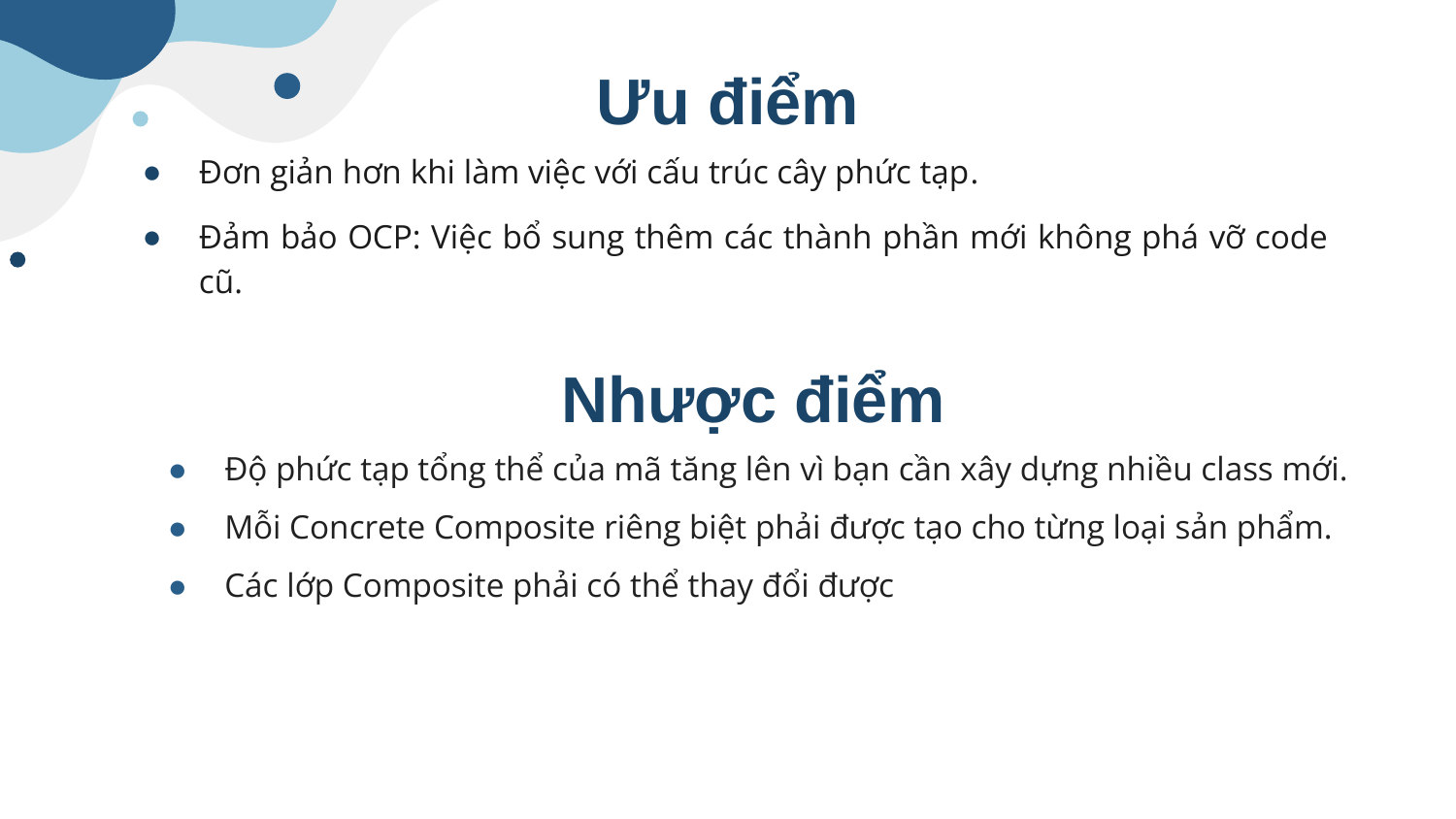

# Ưu điểm
Đơn giản hơn khi làm việc với cấu trúc cây phức tạp.
Đảm bảo OCP: Việc bổ sung thêm các thành phần mới không phá vỡ code cũ.
Nhược điểm
Độ phức tạp tổng thể của mã tăng lên vì bạn cần xây dựng nhiều class mới.
Mỗi Concrete Composite riêng biệt phải được tạo cho từng loại sản phẩm.
Các lớp Composite phải có thể thay đổi được